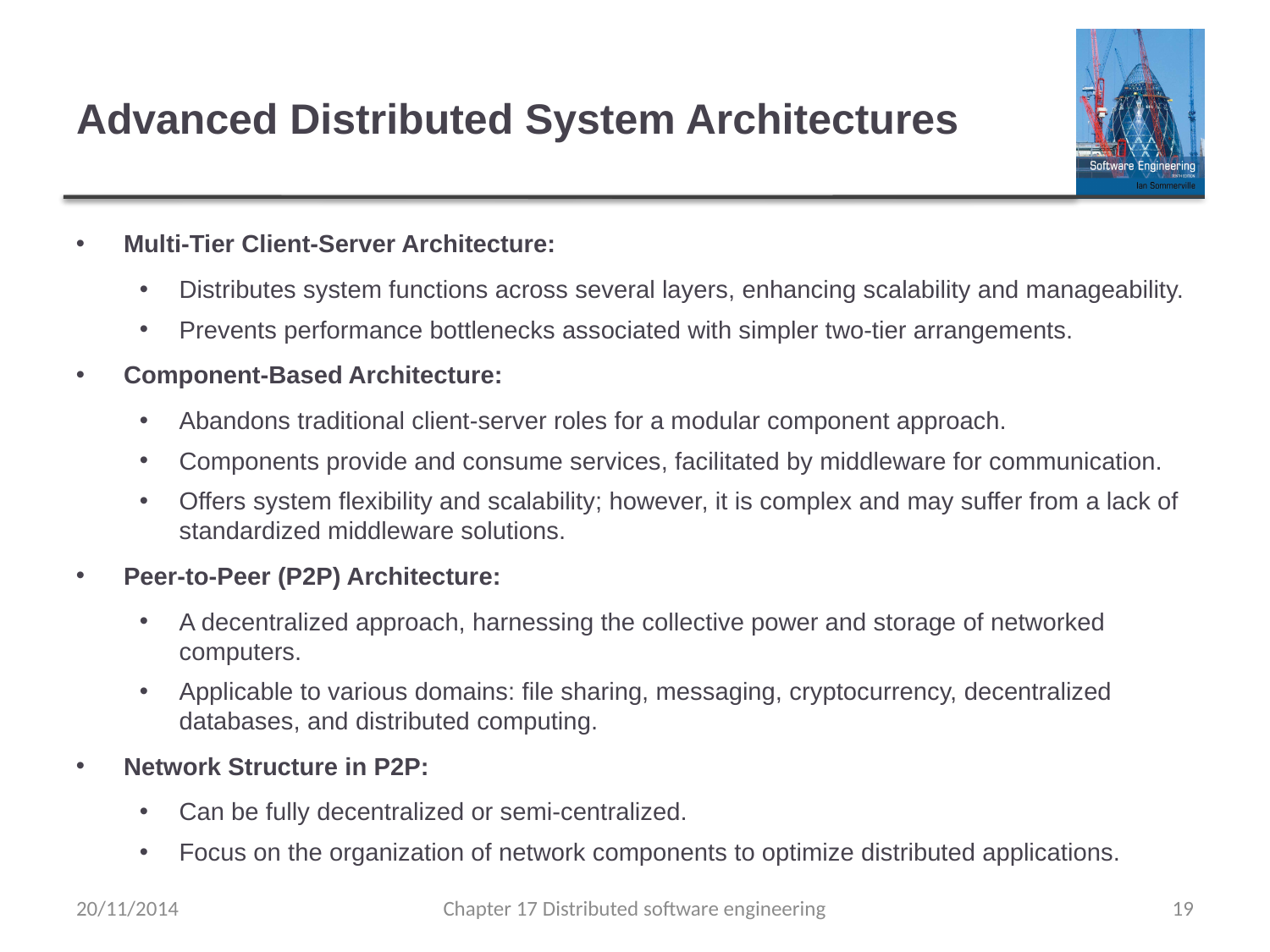

# Advanced Distributed System Architectures
Multi-Tier Client-Server Architecture:
Distributes system functions across several layers, enhancing scalability and manageability.
Prevents performance bottlenecks associated with simpler two-tier arrangements.
Component-Based Architecture:
Abandons traditional client-server roles for a modular component approach.
Components provide and consume services, facilitated by middleware for communication.
Offers system flexibility and scalability; however, it is complex and may suffer from a lack of standardized middleware solutions.
Peer-to-Peer (P2P) Architecture:
A decentralized approach, harnessing the collective power and storage of networked computers.
Applicable to various domains: file sharing, messaging, cryptocurrency, decentralized databases, and distributed computing.
Network Structure in P2P:
Can be fully decentralized or semi-centralized.
Focus on the organization of network components to optimize distributed applications.

20/11/2014
Chapter 17 Distributed software engineering
19